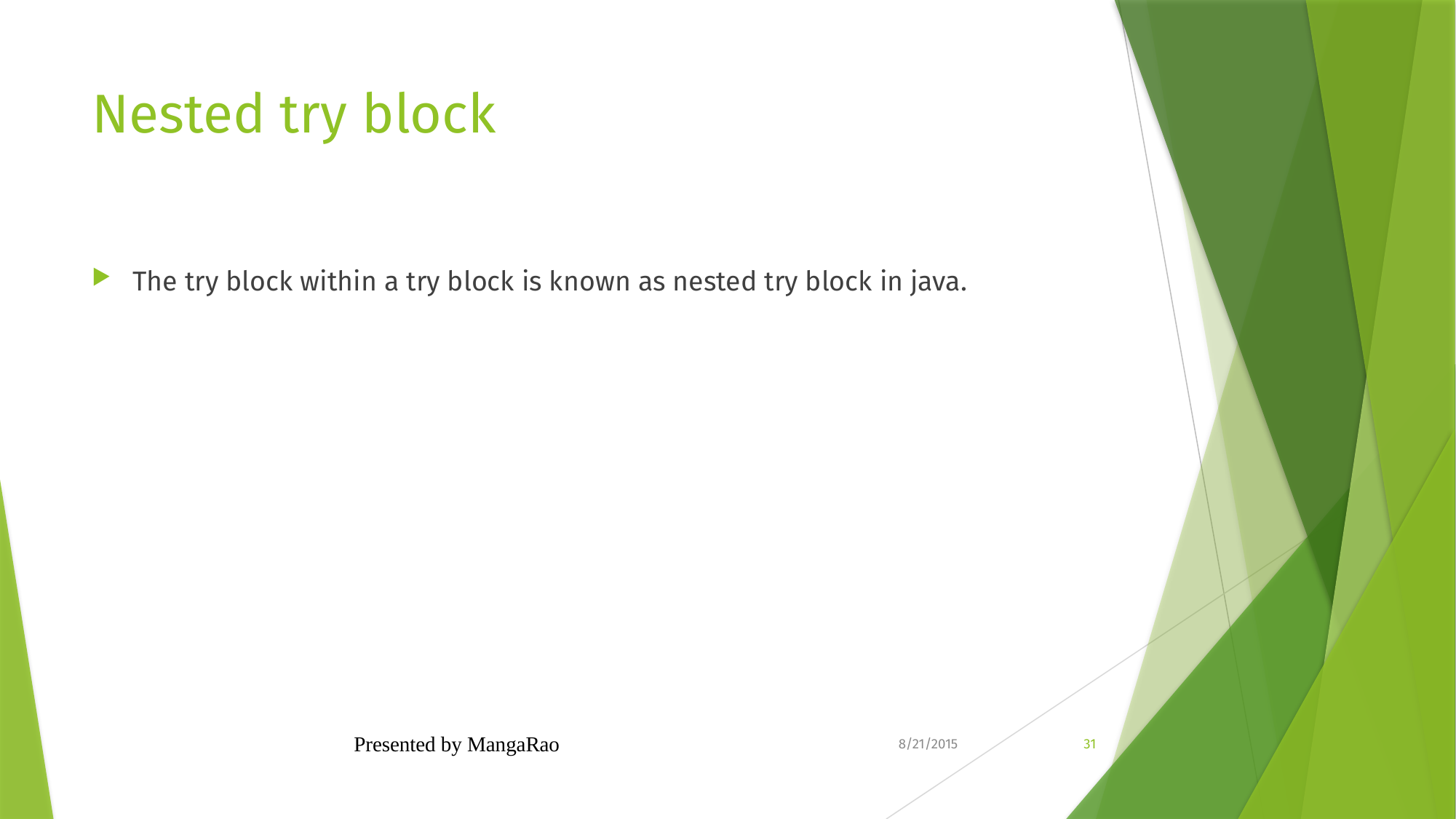

# Nested try block
The try block within a try block is known as nested try block in java.

Presented by MangaRao
8/21/2015
31